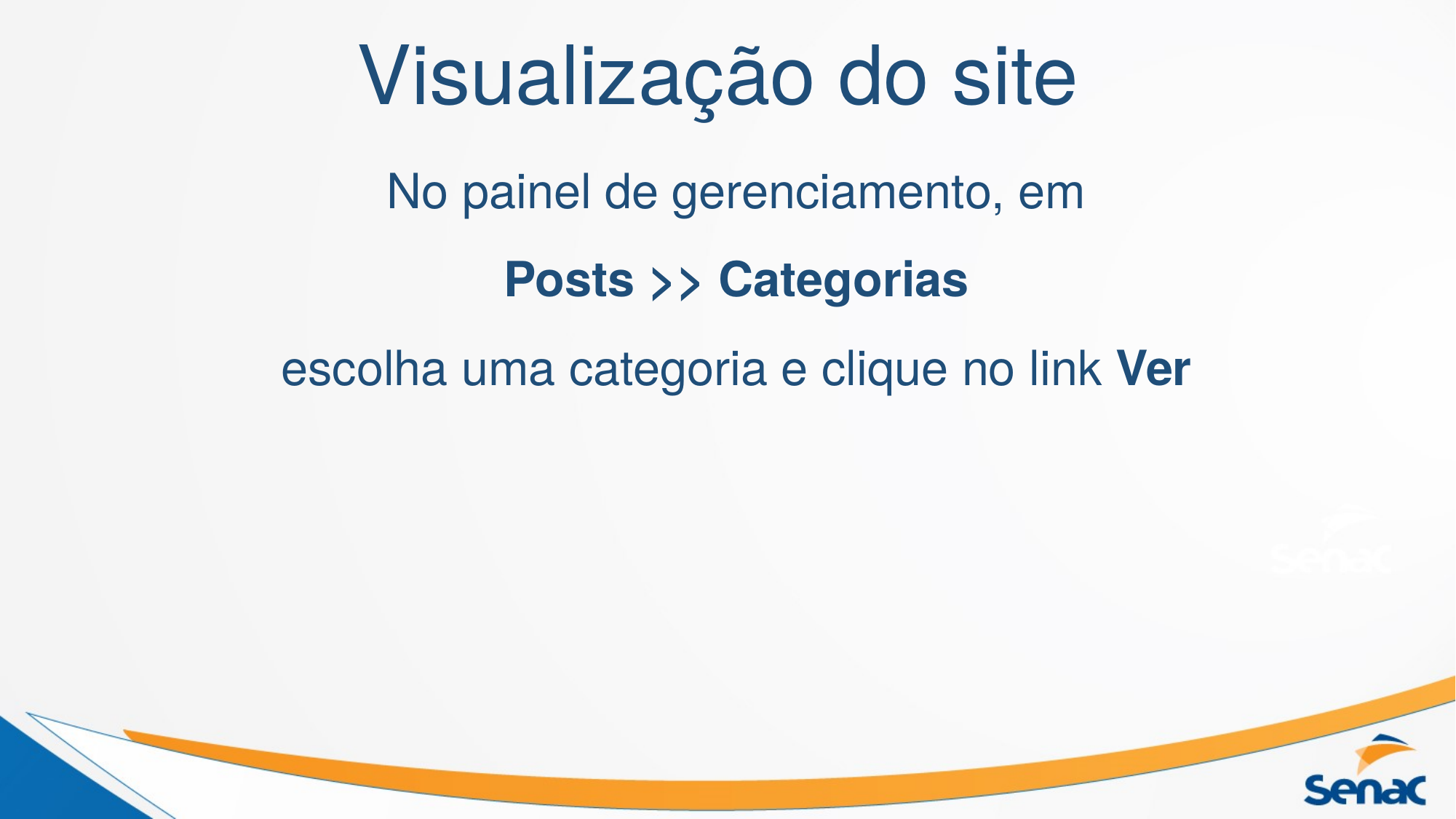

# Visualização do site
No painel de gerenciamento, em
Posts >> Categorias
escolha uma categoria e clique no link Ver